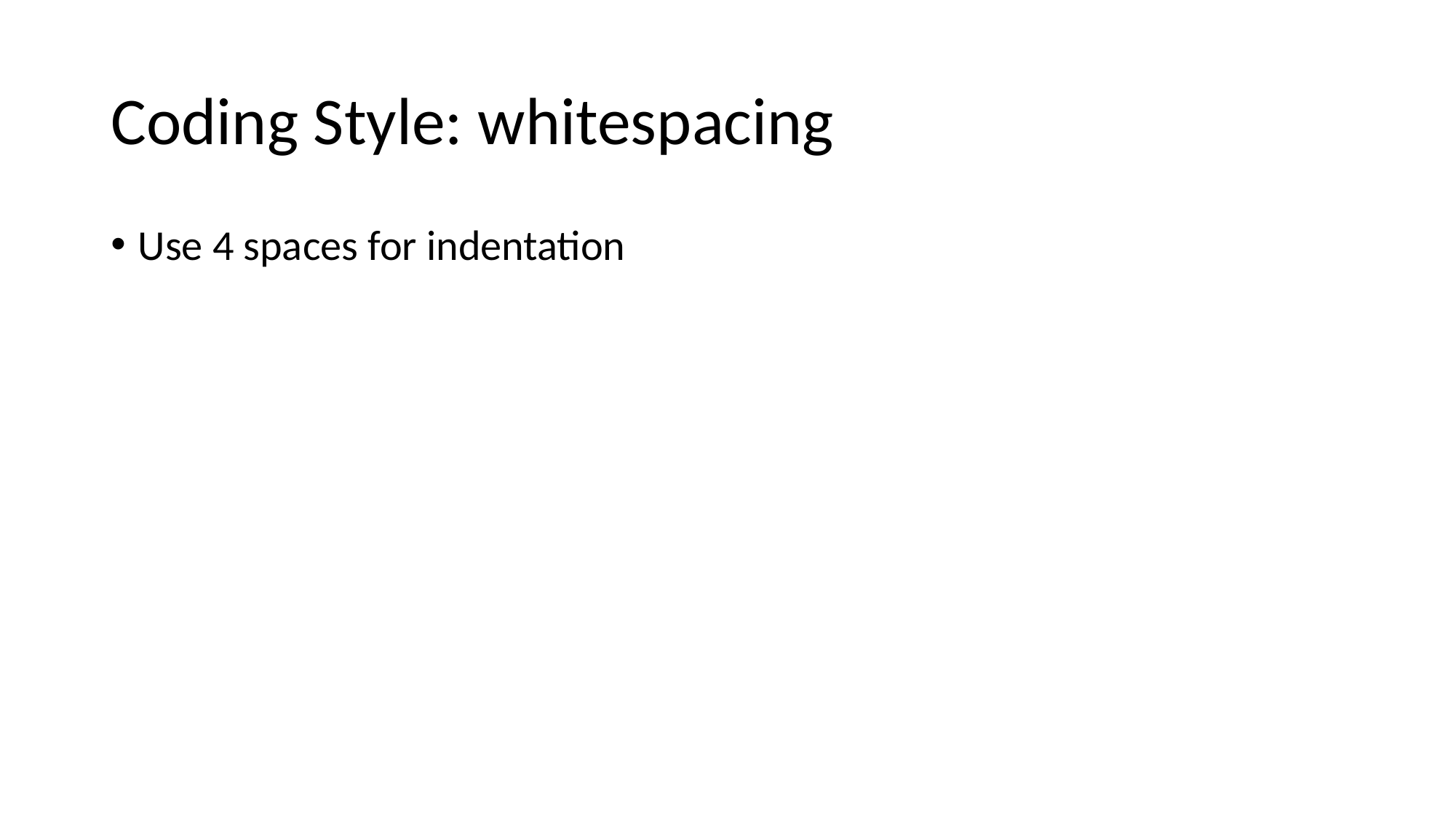

# Coding Style: whitespacing
Use 4 spaces for indentation